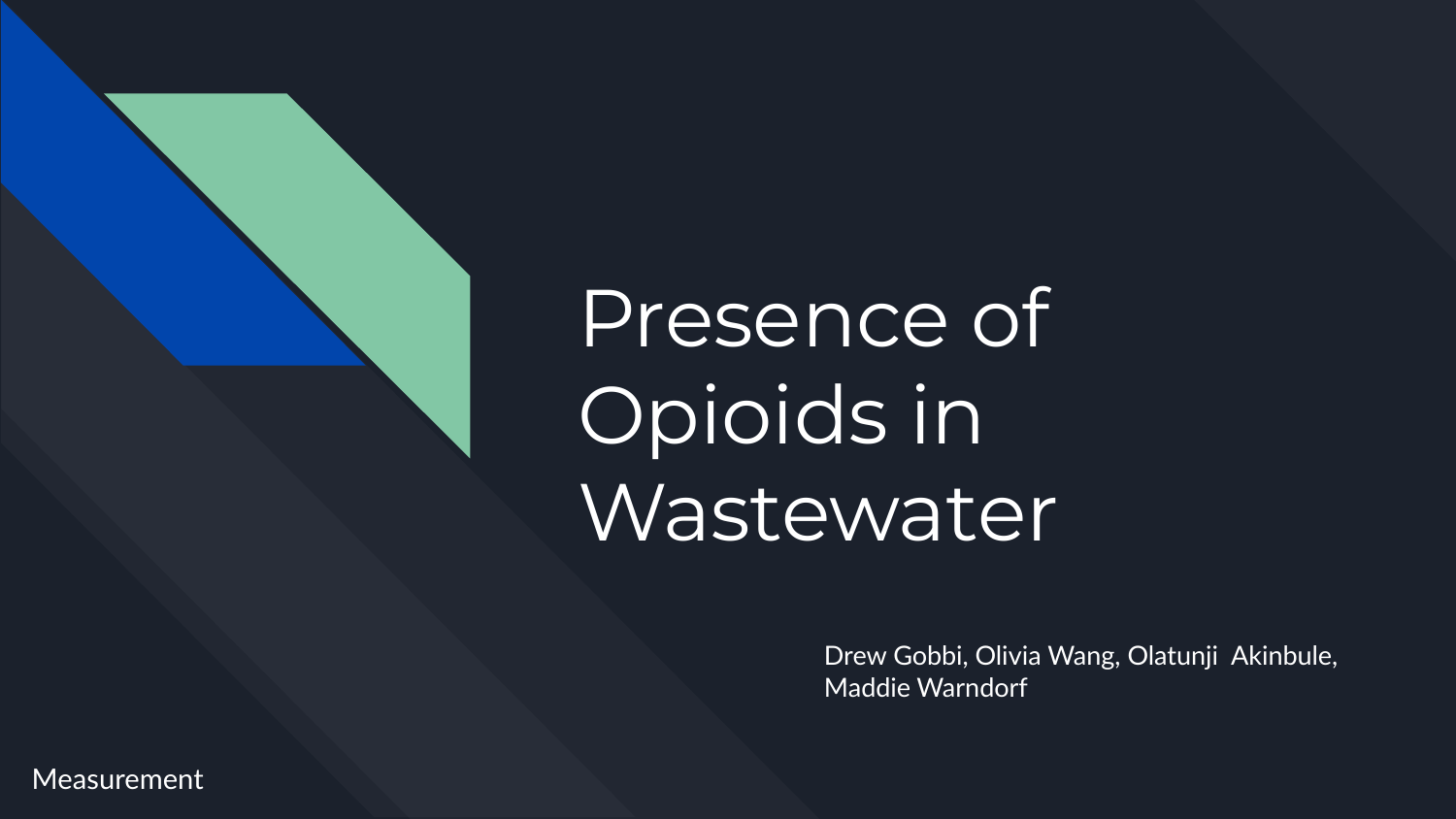

Presence of Opioids in Wastewater

Drew Gobbi, Olivia Wang, Olatunji  Akinbule, Maddie Warndorf
Measurement